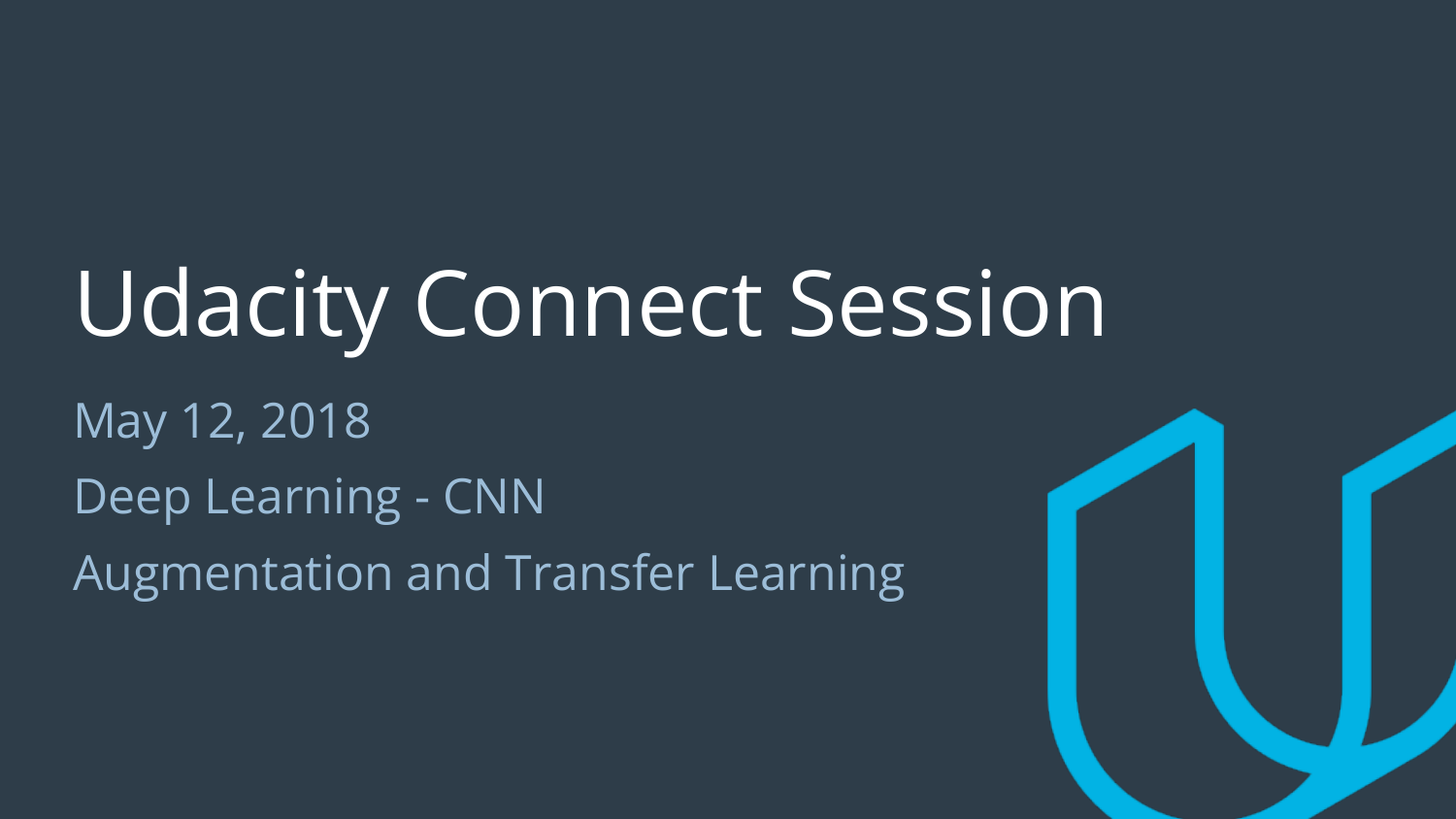

# Udacity Connect Session
May 12, 2018
Deep Learning - CNN
Augmentation and Transfer Learning